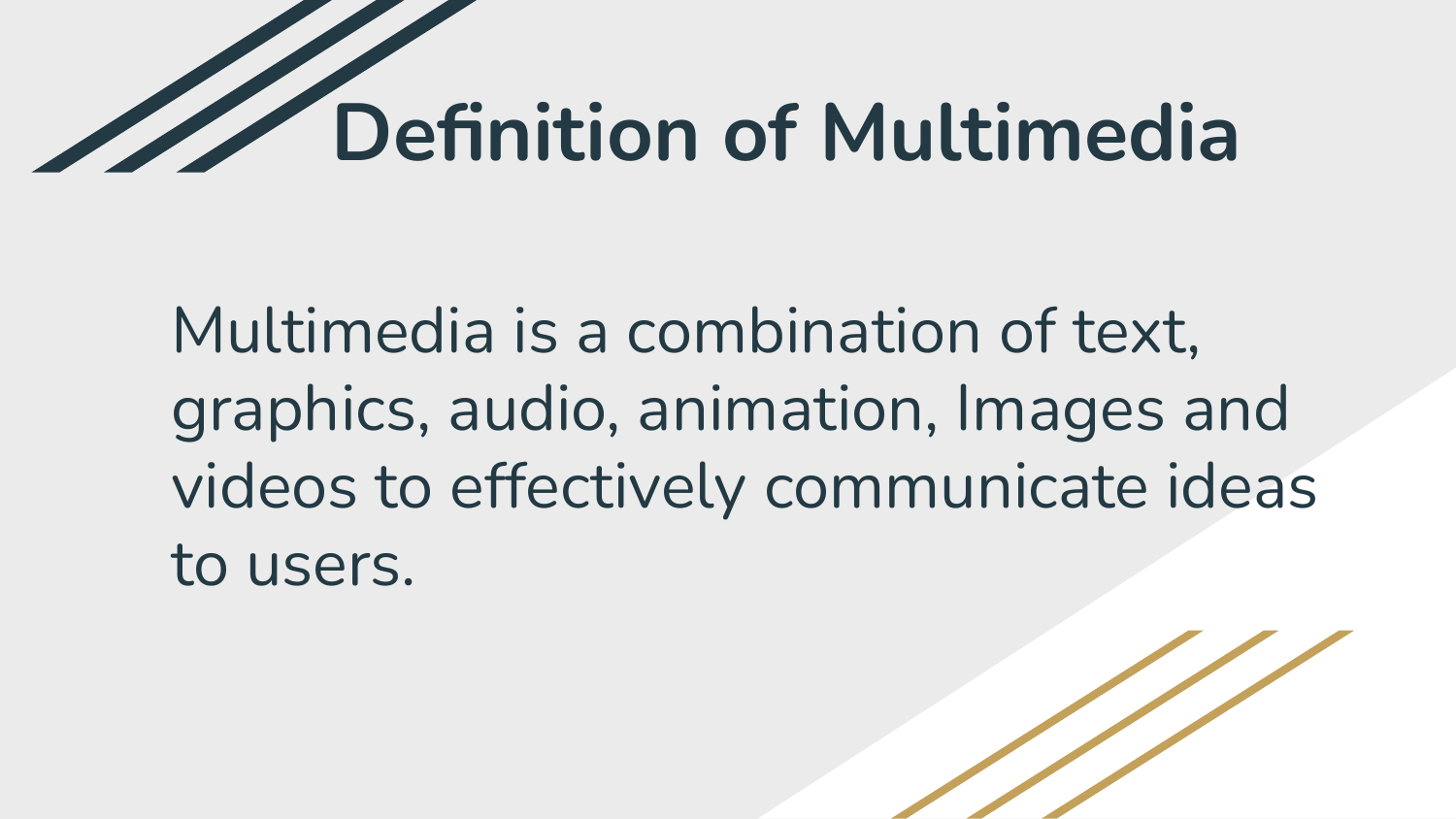

# Definition of Multimedia
Multimedia is a combination of text, graphics, audio, animation, Images and videos to effectively communicate ideas to users.